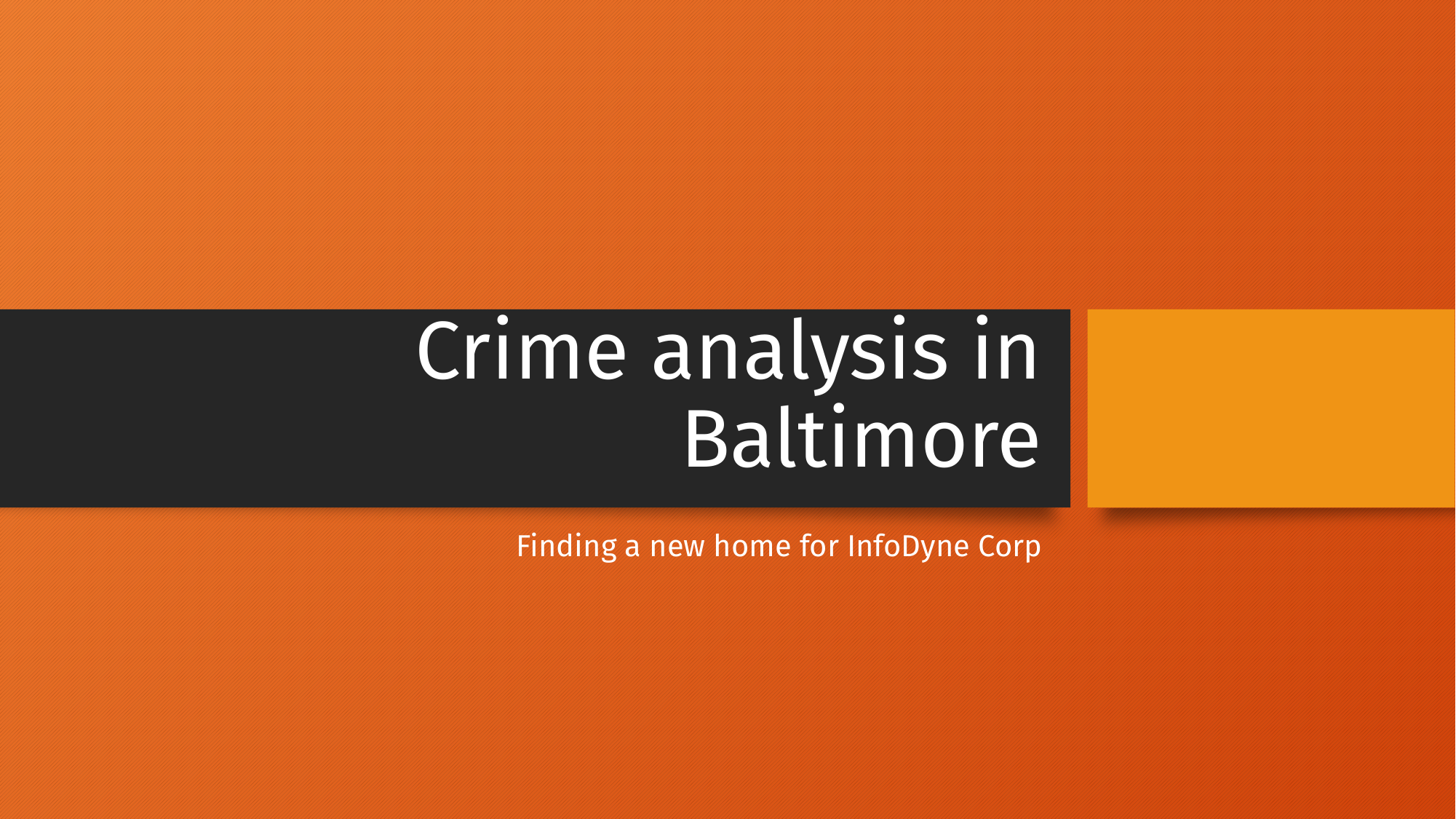

# Crime analysis in Baltimore
Finding a new home for InfoDyne Corp